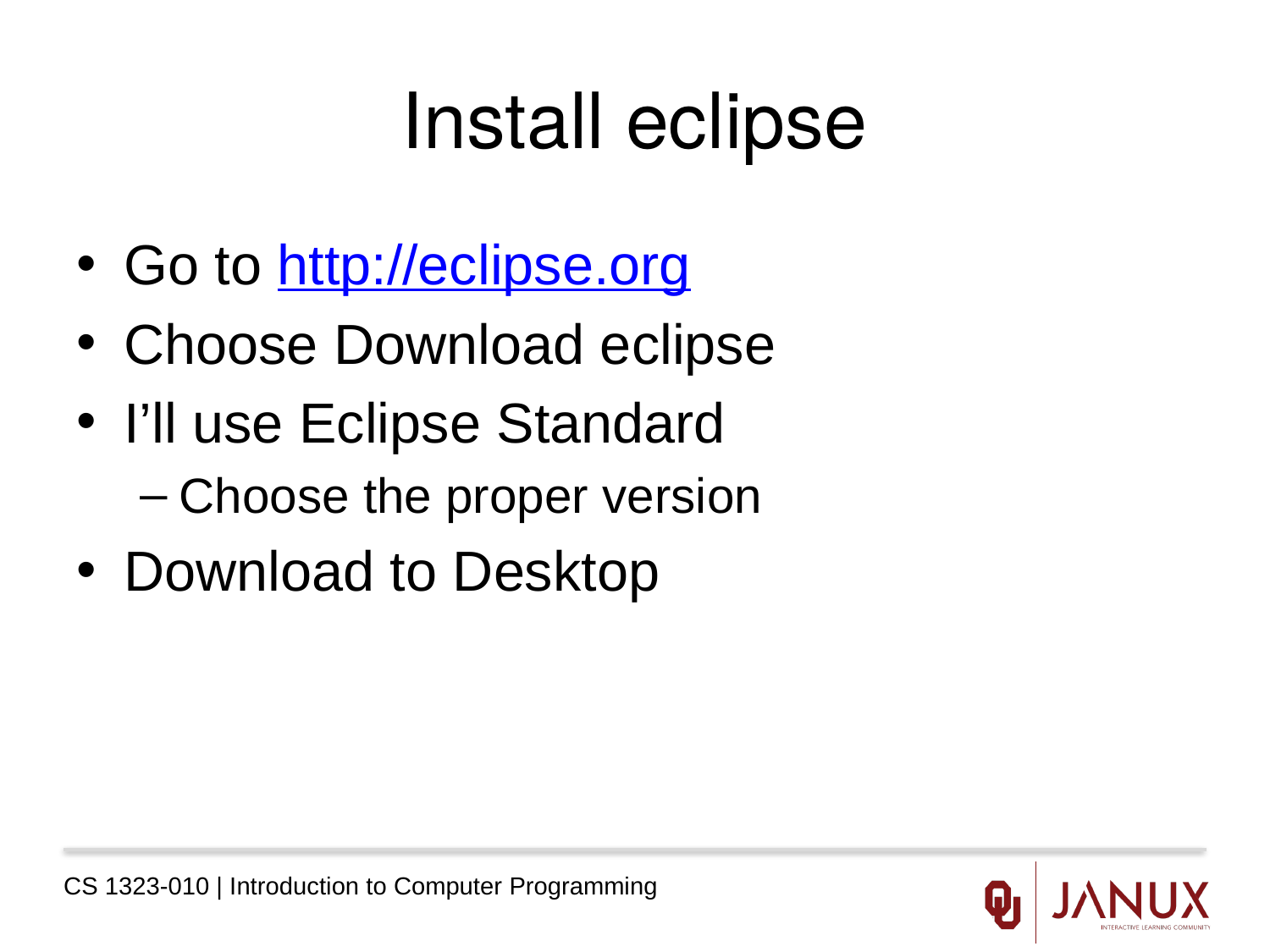

# Install eclipse
Go to http://eclipse.org
Choose Download eclipse
I’ll use Eclipse Standard
Choose the proper version
Download to Desktop